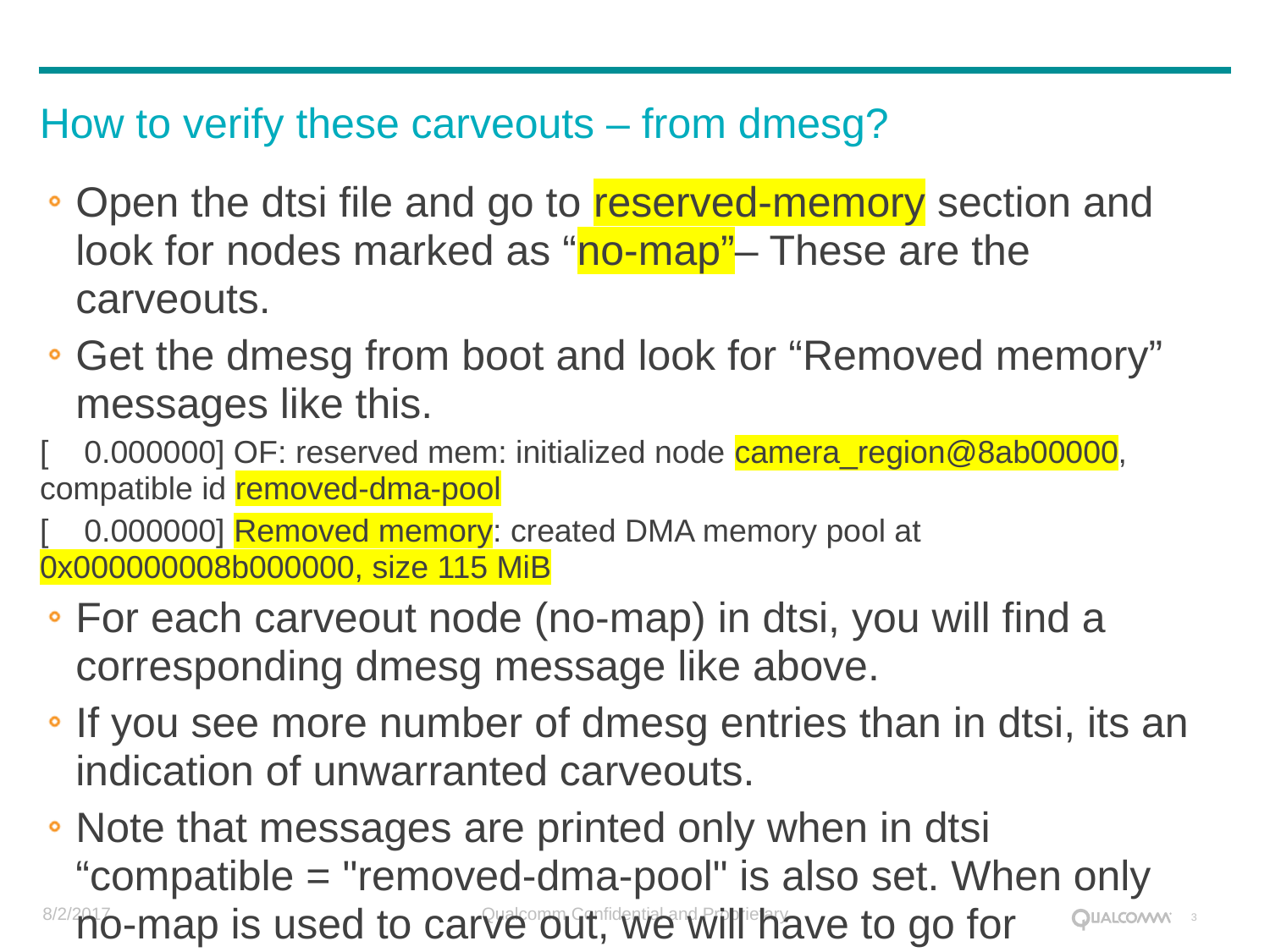

How to verify these carveouts – from dmesg?
Open the dtsi file and go to reserved-memory section and look for nodes marked as “no-map”– These are the carveouts.
Get the dmesg from boot and look for “Removed memory” messages like this.
[    0.000000] OF: reserved mem: initialized node camera_region@8ab00000, compatible id removed-dma-pool
[    0.000000] Removed memory: created DMA memory pool at 0x000000008b000000, size 115 MiB
For each carveout node (no-map) in dtsi, you will find a corresponding dmesg message like above.
If you see more number of dmesg entries than in dtsi, its an indication of unwarranted carveouts.
Note that messages are printed only when in dtsi “compatible = "removed-dma-pool" is also set. When only no-map is used to carve out, we will have to go for memblock region interface (next slide)